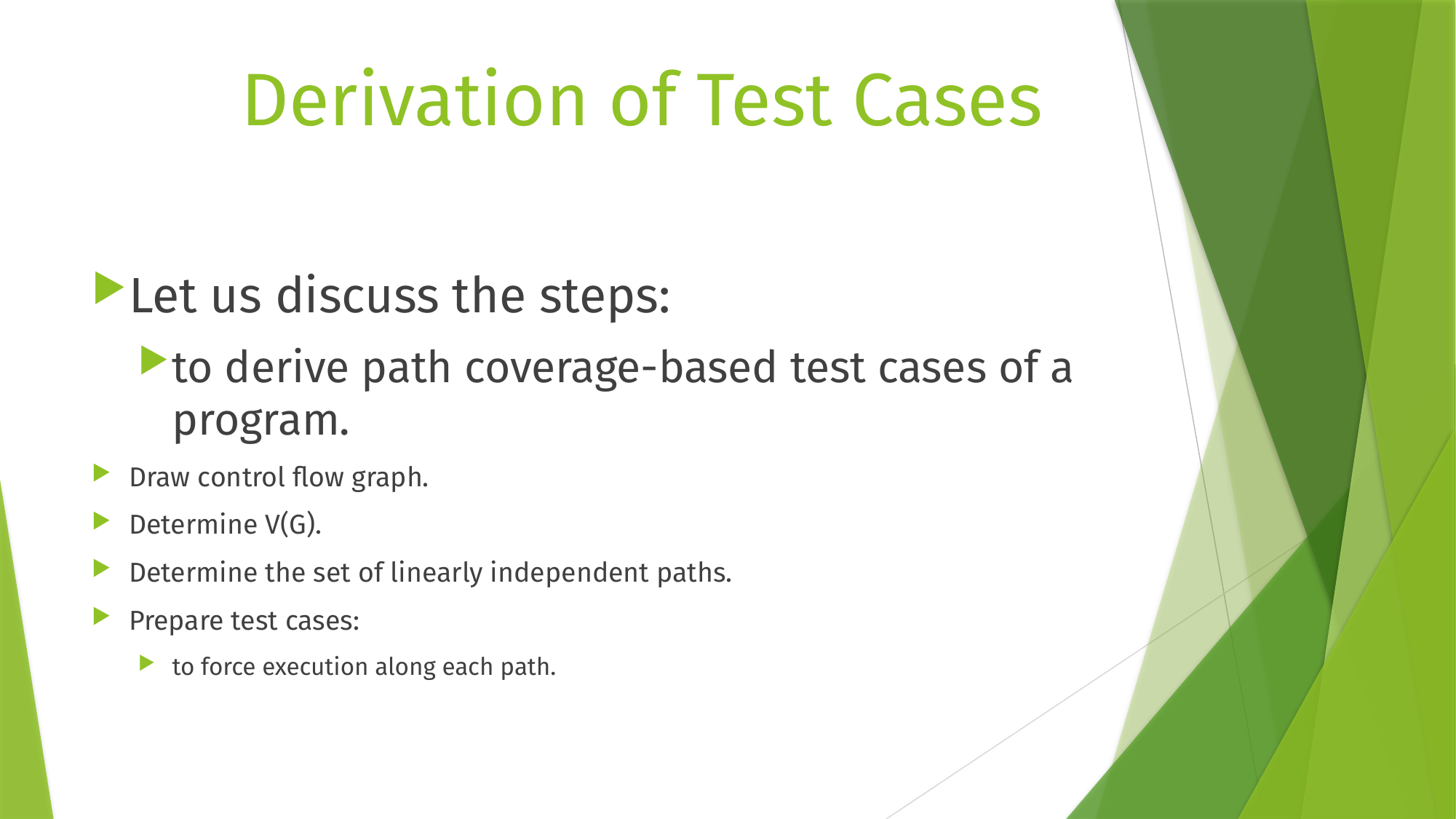

# Derivation of Test Cases
Let us discuss the steps:
to derive path coverage-based test cases of a program.
Draw control flow graph.
Determine V(G).
Determine the set of linearly independent paths.
Prepare test cases:
to force execution along each path.